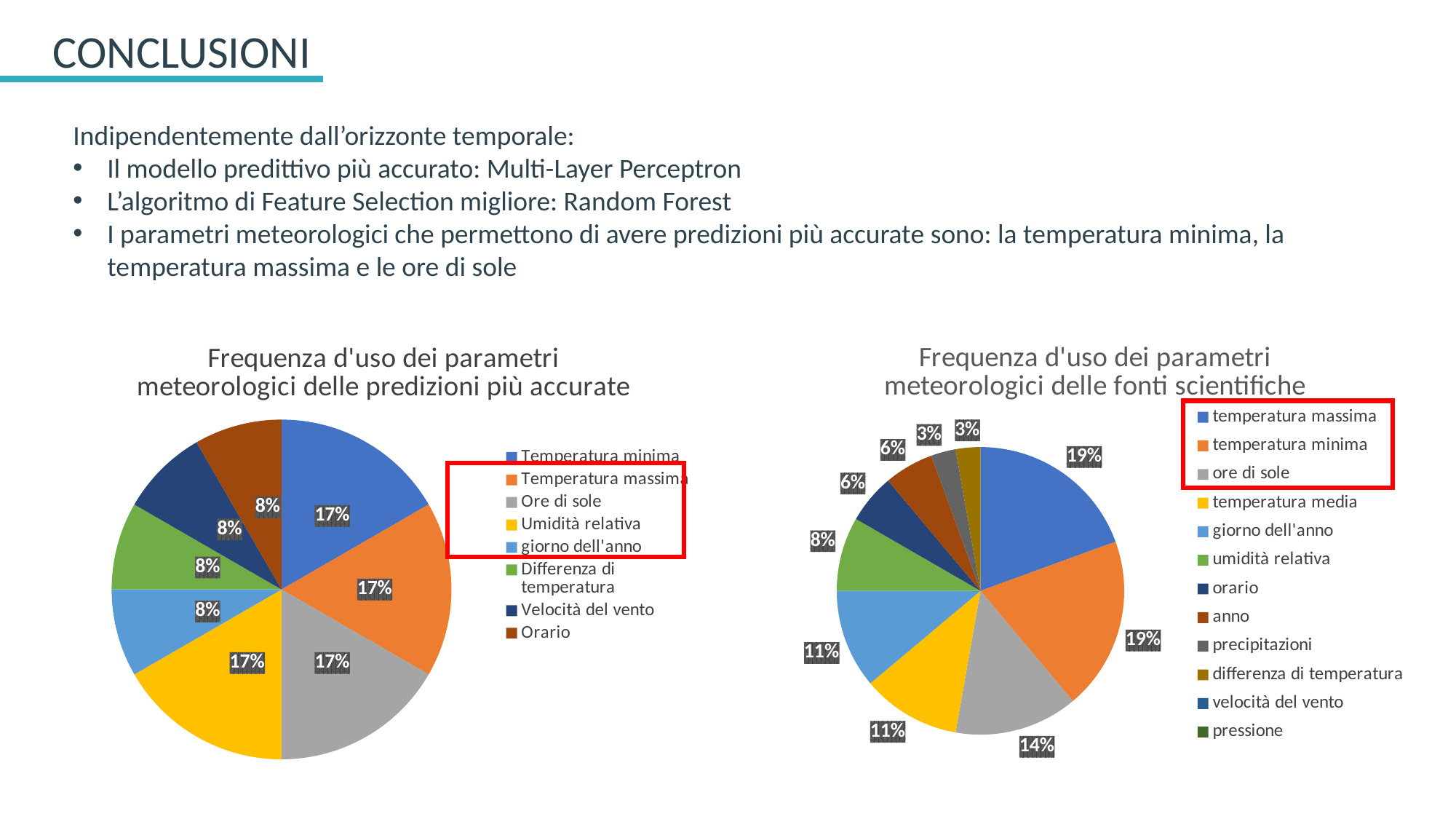

CONCLUSIONI
Indipendentemente dall’orizzonte temporale:
Il modello predittivo più accurato: Multi-Layer Perceptron
L’algoritmo di Feature Selection migliore: Random Forest
I parametri meteorologici che permettono di avere predizioni più accurate sono: la temperatura minima, la temperatura massima e le ore di sole

### Chart: Frequenza d'uso dei parametri meteorologici delle predizioni più accurate

| Category | Parametri meteorologici |
|---|---|
| Temperatura minima | 2.0 |
| Temperatura massima | 2.0 |
| Ore di sole | 2.0 |
| Umidità relativa | 2.0 |
| giorno dell'anno | 1.0 |
| Differenza di temperatura | 1.0 |
| Velocità del vento | 1.0 |
| Orario  | 1.0 |

### Chart: Frequenza d'uso dei parametri meteorologici delle fonti scientifiche

| Category | Frequenza d'uso dei parametri meteorologici per la predizione della radiazione solare |
|---|---|
| temperatura massima | 7.0 |
| temperatura minima | 7.0 |
| ore di sole | 5.0 |
| temperatura media | 4.0 |
| giorno dell'anno | 4.0 |
| umidità relativa | 3.0 |
| orario | 2.0 |
| anno | 2.0 |
| precipitazioni | 1.0 |
| differenza di temperatura | 1.0 |
| velocità del vento | 0.0 |
| pressione | 0.0 |